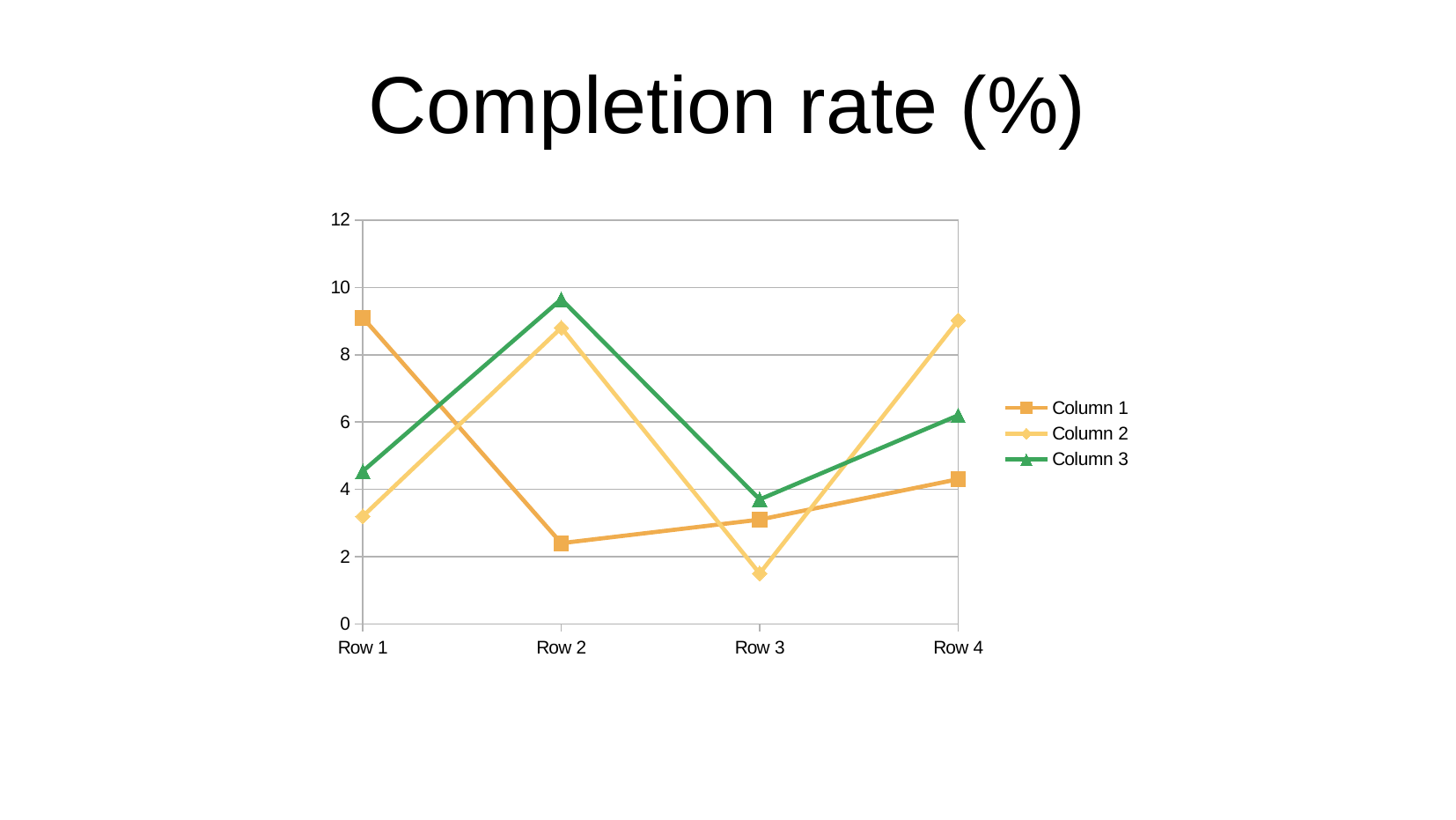

Completion rate (%)

### Chart

| Category | Column 1 | Column 2 | Column 3 |
|---|---|---|---|
| Row 1 | 9.1 | 3.2 | 4.54 |
| Row 2 | 2.4 | 8.8 | 9.65 |
| Row 3 | 3.1 | 1.5 | 3.7 |
| Row 4 | 4.3 | 9.02 | 6.2 |